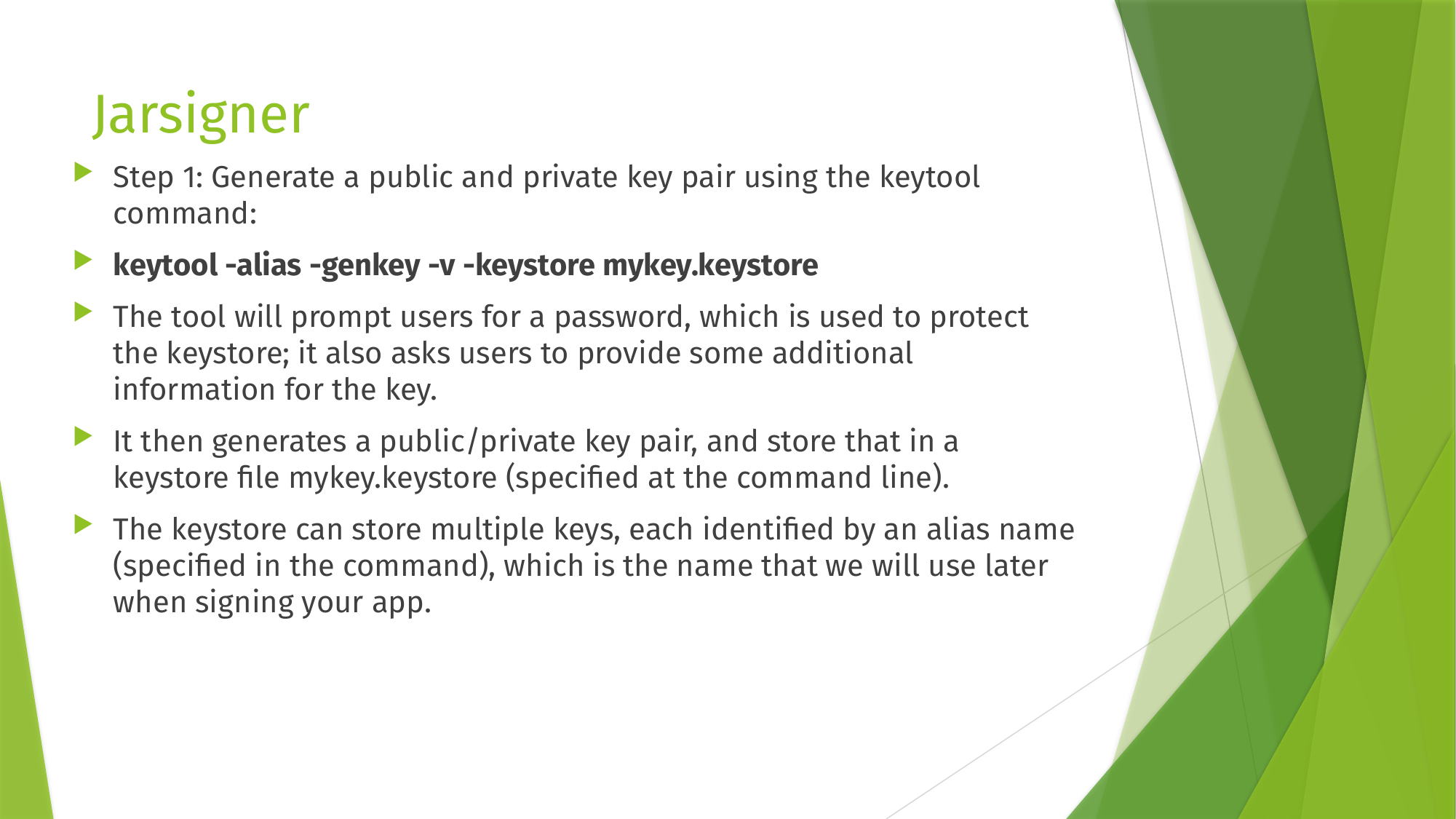

# Jarsigner
Step 1: Generate a public and private key pair using the keytool command:
keytool -alias -genkey -v -keystore mykey.keystore
The tool will prompt users for a password, which is used to protect the keystore; it also asks users to provide some additional information for the key.
It then generates a public/private key pair, and store that in a keystore file mykey.keystore (specified at the command line).
The keystore can store multiple keys, each identified by an alias name (specified in the command), which is the name that we will use later when signing your app.